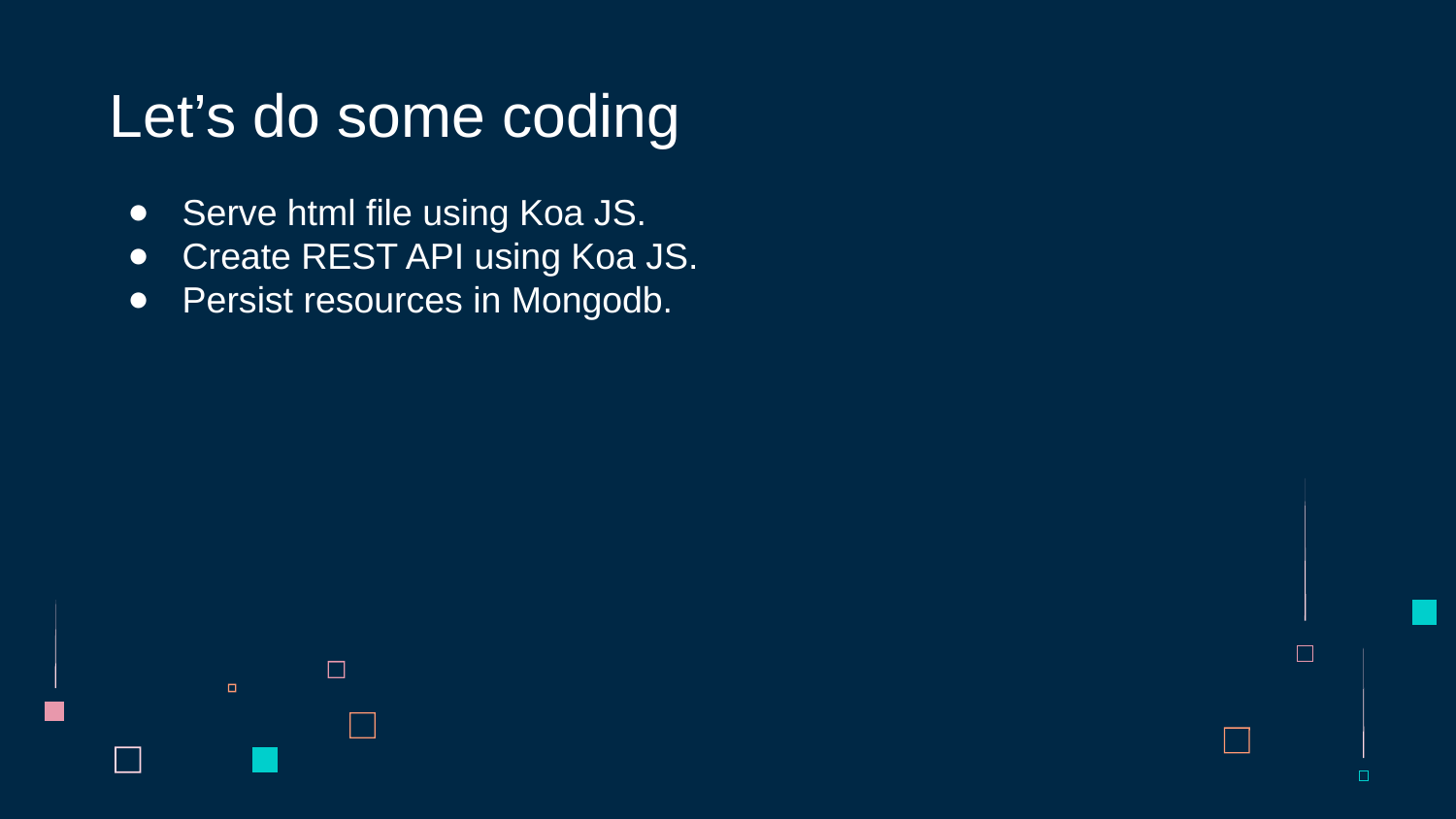

# Let’s do some coding
Serve html file using Koa JS.
Create REST API using Koa JS.
Persist resources in Mongodb.